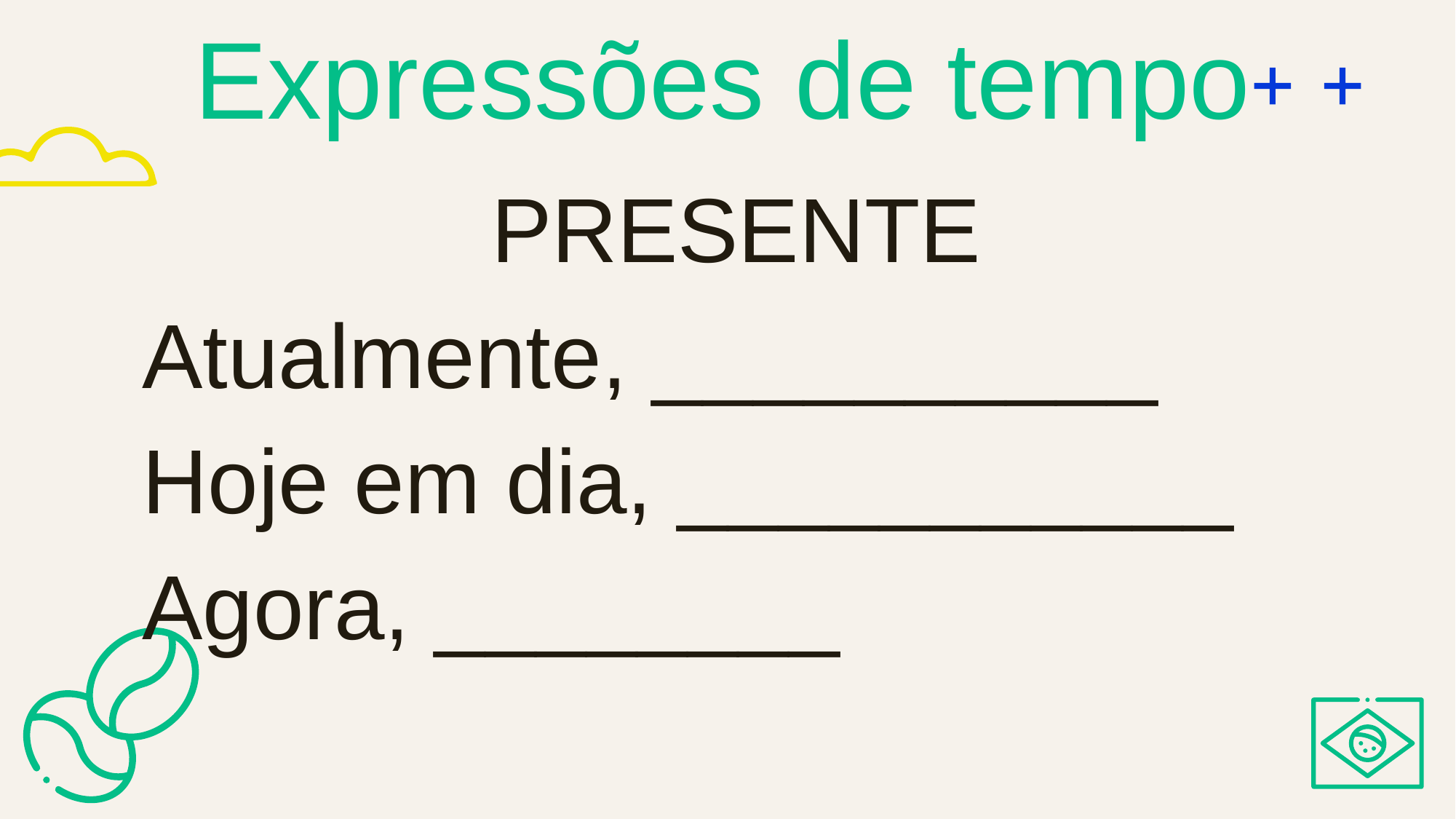

# Expressões de tempo
PRESENTE
Atualmente, __________
Hoje em dia, ___________
Agora, ________